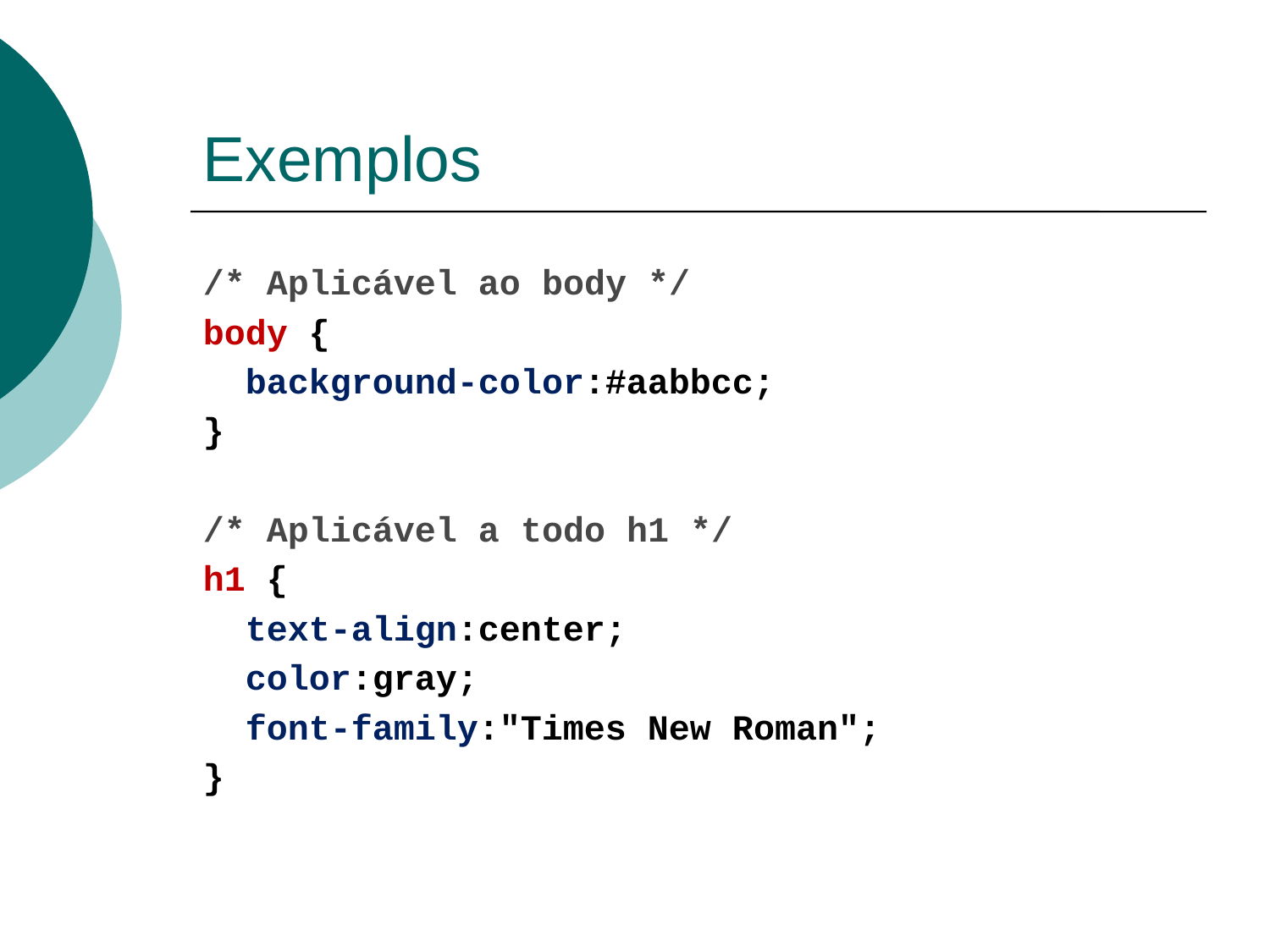

# Exemplos
/* Aplicável ao body */
body {
  background-color:#aabbcc;
}

/* Aplicável a todo h1 */
h1 {
  text-align:center;
  color:gray;
  font-family:"Times New Roman";
}